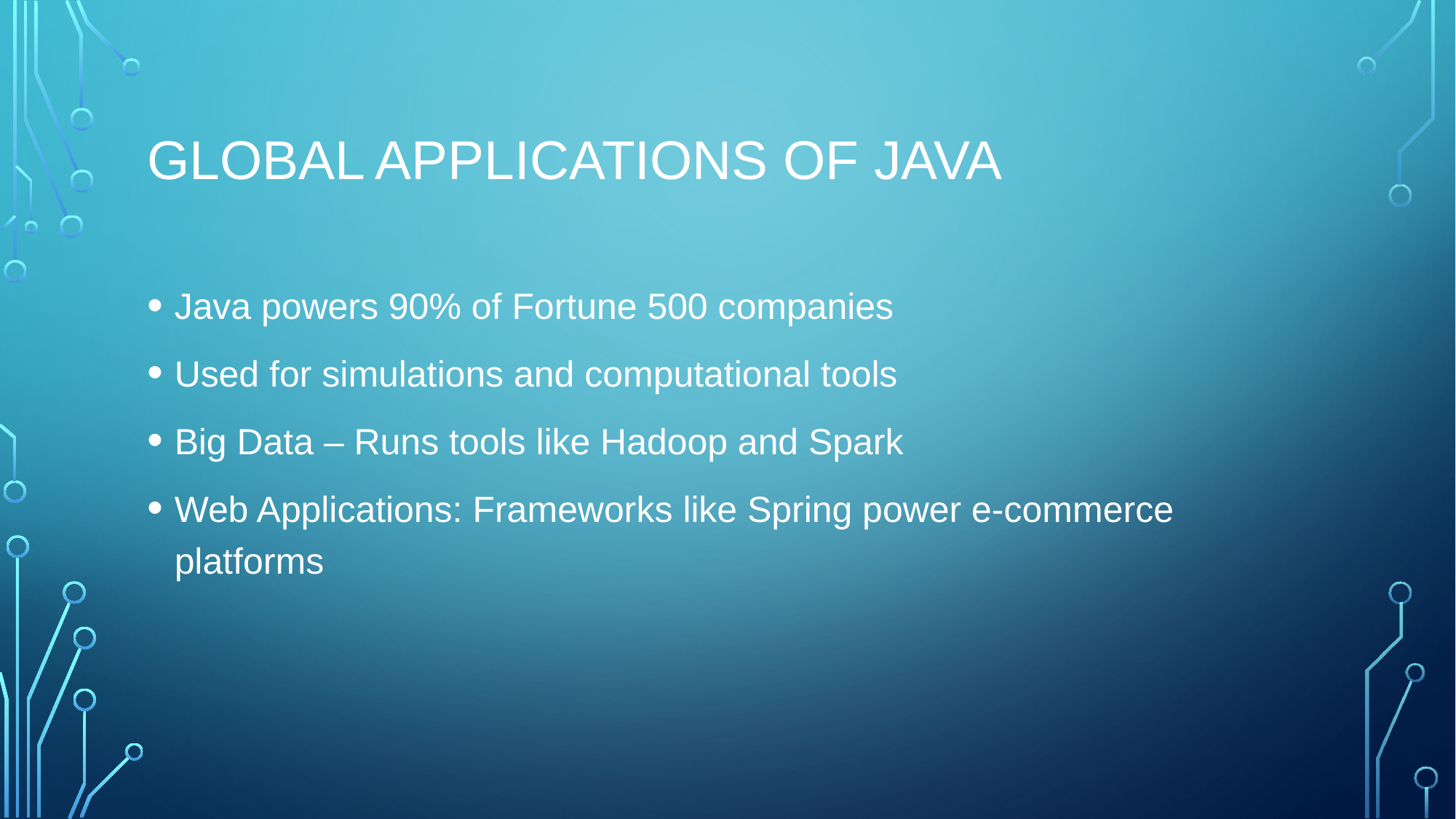

# Global Applications of Java
Java powers 90% of Fortune 500 companies
Used for simulations and computational tools
Big Data – Runs tools like Hadoop and Spark
Web Applications: Frameworks like Spring power e-commerce platforms